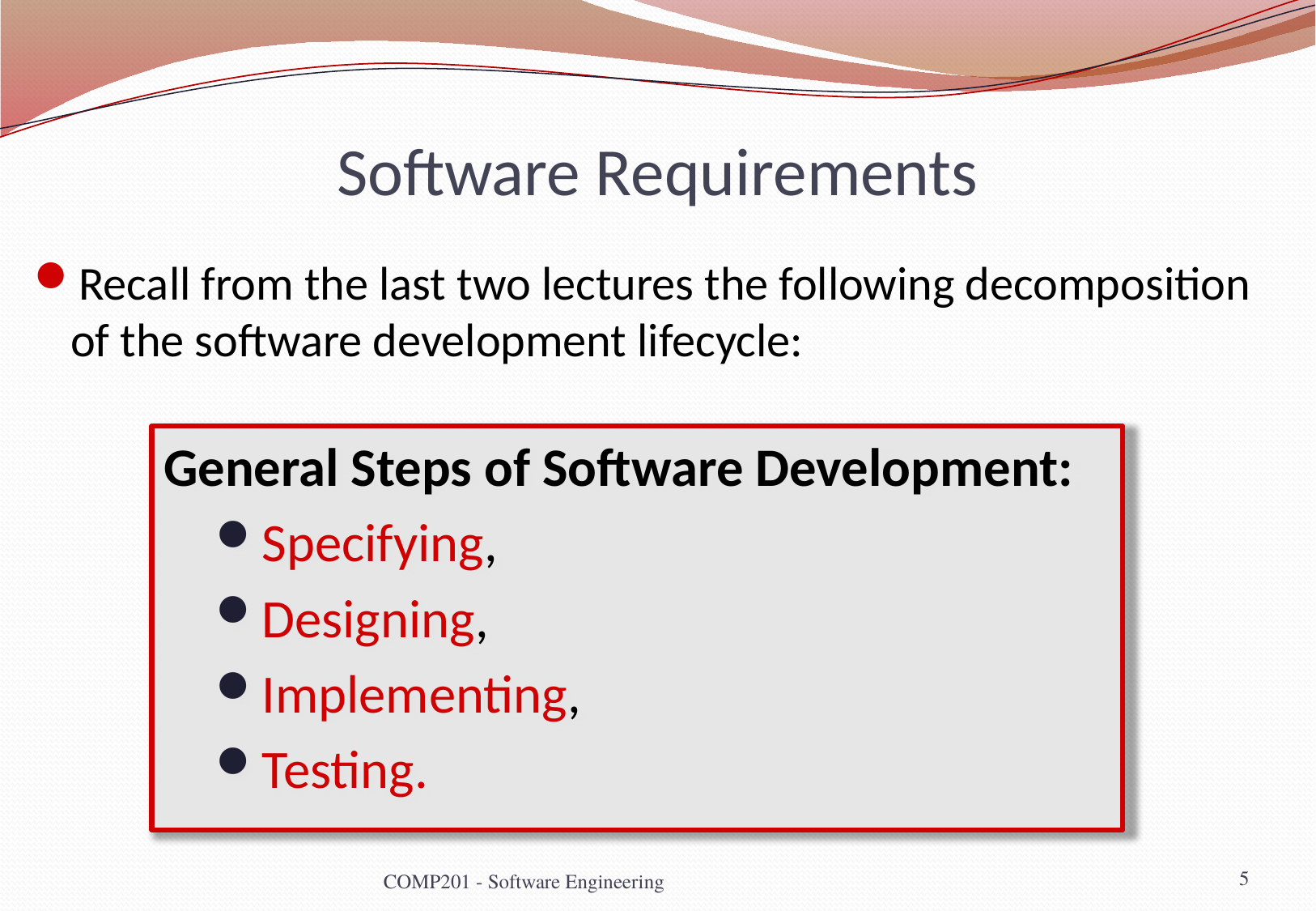

# Software Requirements
Recall from the last two lectures the following decomposition of the software development lifecycle:
General Steps of Software Development:
Specifying,
Designing,
Implementing,
Testing.
COMP201 - Software Engineering
5